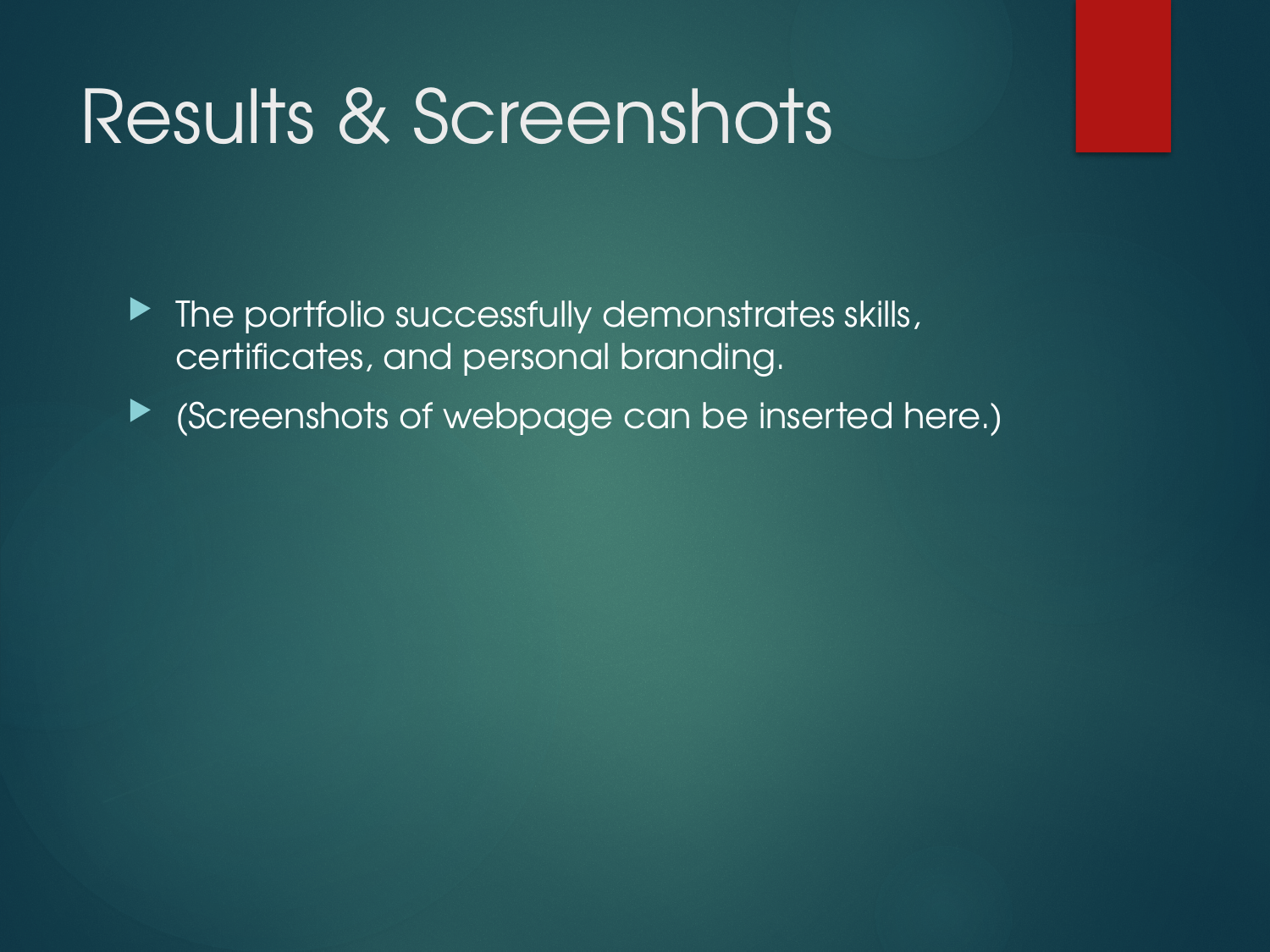

# Results & Screenshots
The portfolio successfully demonstrates skills, certificates, and personal branding.
(Screenshots of webpage can be inserted here.)